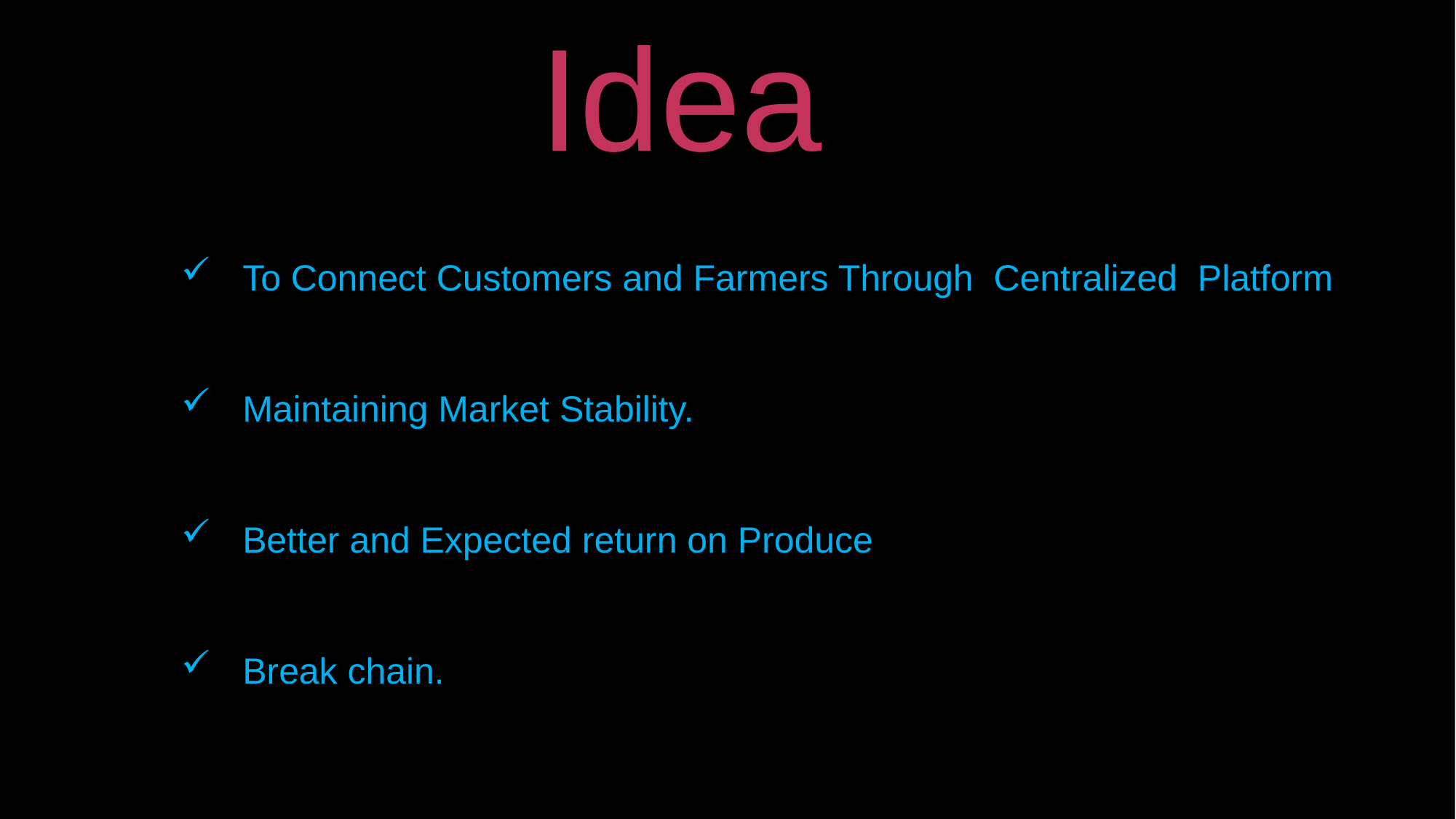

Idea
  To Connect Customers and Farmers Through  Centralized  Platform

  Maintaining Market Stability.

  Better and Expected return on Produce

  Break chain.